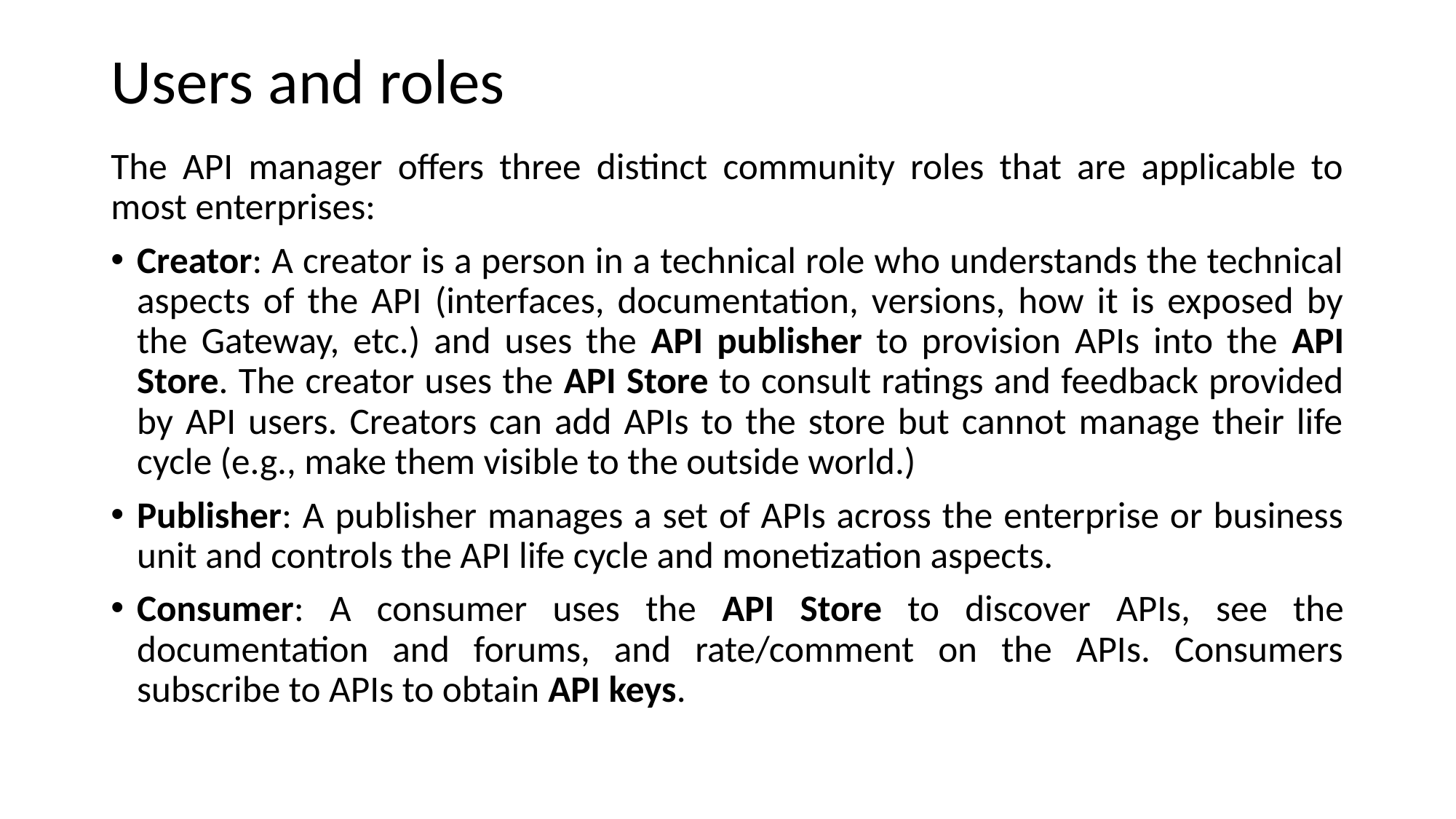

# Users and roles
The API manager offers three distinct community roles that are applicable to most enterprises:
Creator: A creator is a person in a technical role who understands the technical aspects of the API (interfaces, documentation, versions, how it is exposed by the Gateway, etc.) and uses the API publisher to provision APIs into the API Store. The creator uses the API Store to consult ratings and feedback provided by API users. Creators can add APIs to the store but cannot manage their life cycle (e.g., make them visible to the outside world.)
Publisher: A publisher manages a set of APIs across the enterprise or business unit and controls the API life cycle and monetization aspects.
Consumer: A consumer uses the API Store to discover APIs, see the documentation and forums, and rate/comment on the APIs. Consumers subscribe to APIs to obtain API keys.